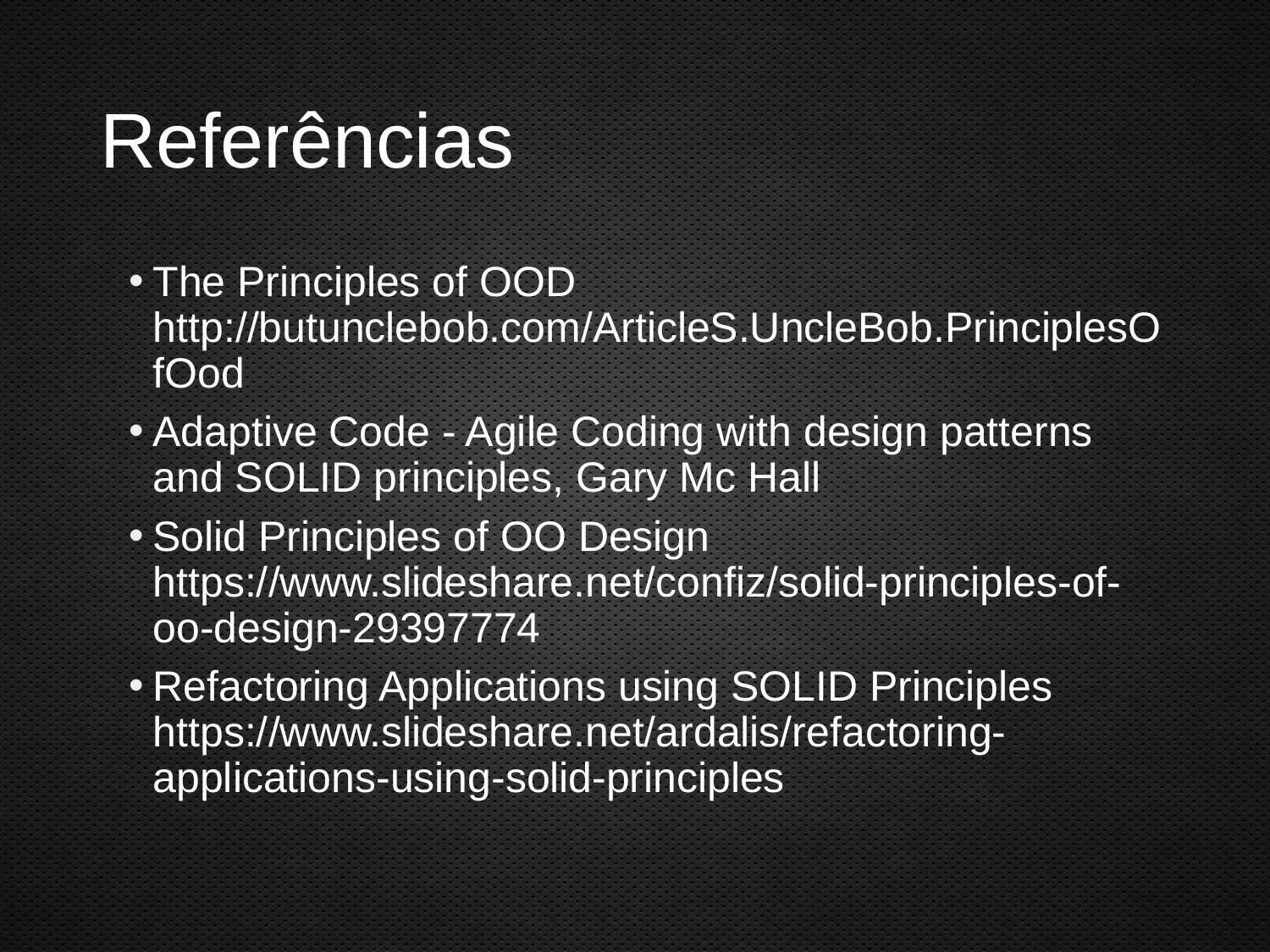

# Referências
The Principles of OOD
http://butunclebob.com/ArticleS.UncleBob.PrinciplesOfOod
Adaptive Code - Agile Coding with design patterns and SOLID principles, Gary Mc Hall
Solid Principles of OO Design
https://www.slideshare.net/confiz/solid-principles-of-oo-design-29397774
Refactoring Applications using SOLID Principles
https://www.slideshare.net/ardalis/refactoring-applications-using-solid-principles